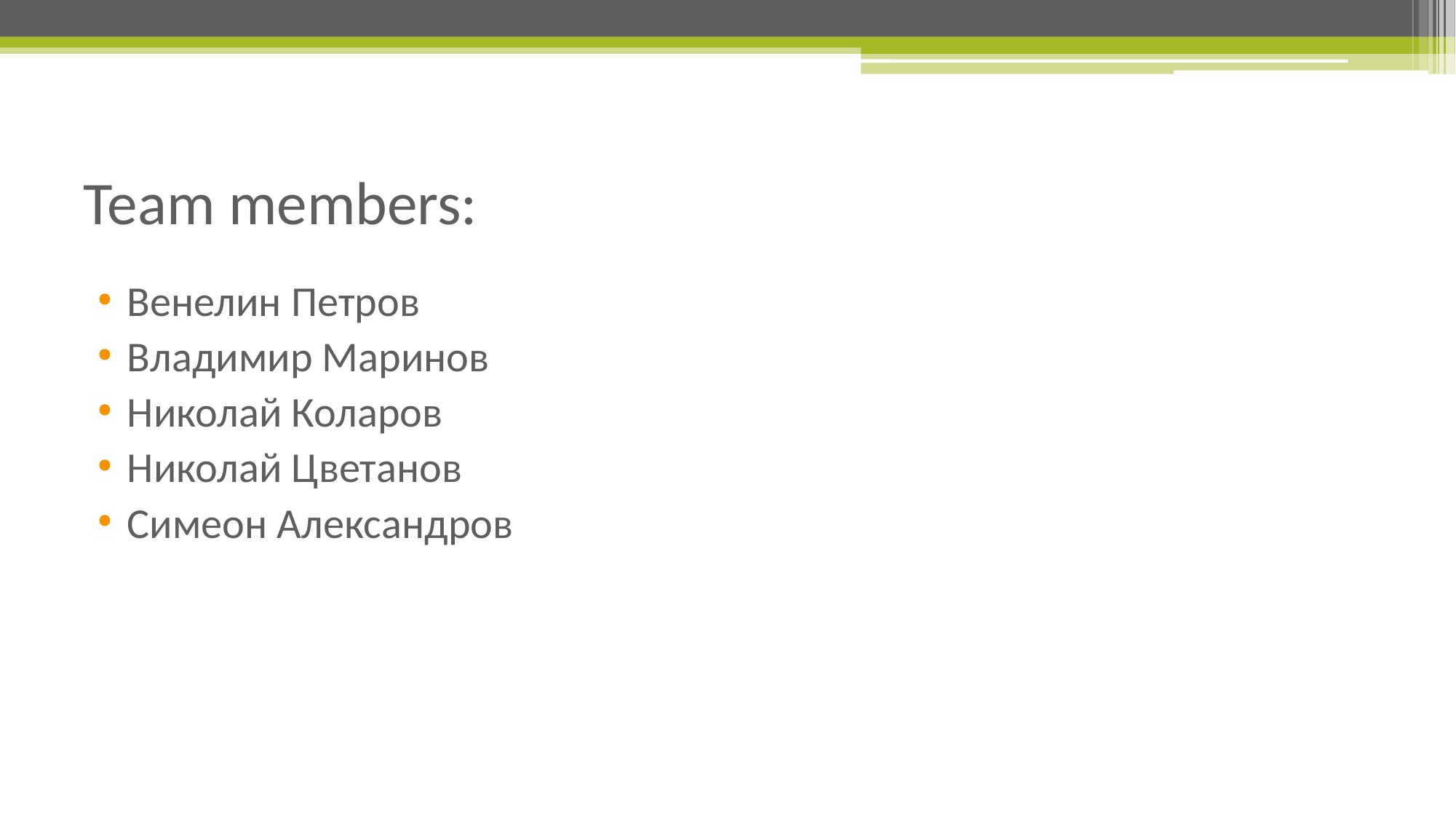

# Team members:
Венелин Петров
Владимир Маринов
Николай Коларов
Николай Цветанов
Симеон Александров